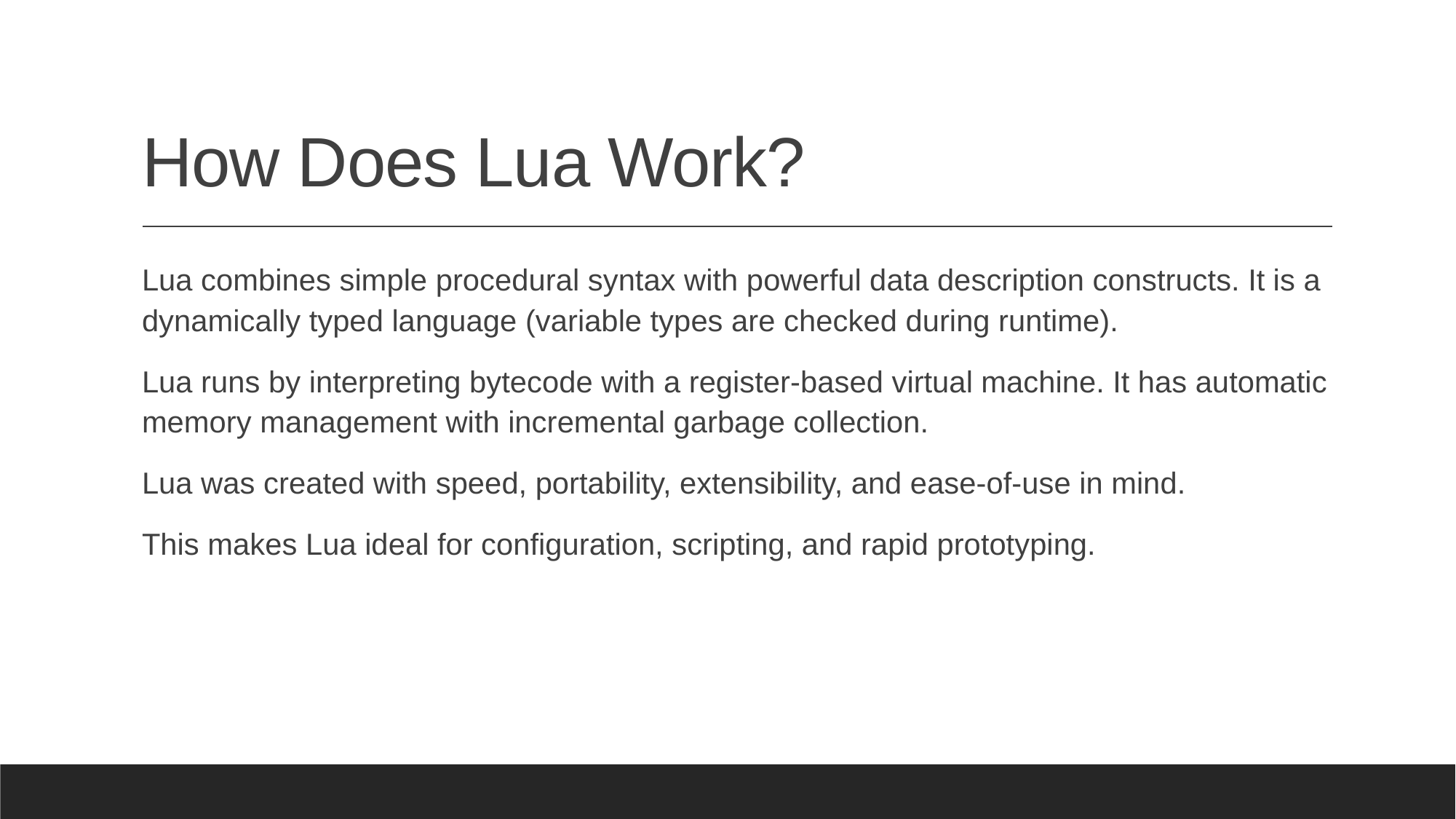

# How Does Lua Work?
Lua combines simple procedural syntax with powerful data description constructs. It is a dynamically typed language (variable types are checked during runtime).
Lua runs by interpreting bytecode with a register-based virtual machine. It has automatic memory management with incremental garbage collection.
Lua was created with speed, portability, extensibility, and ease-of-use in mind.
This makes Lua ideal for configuration, scripting, and rapid prototyping.